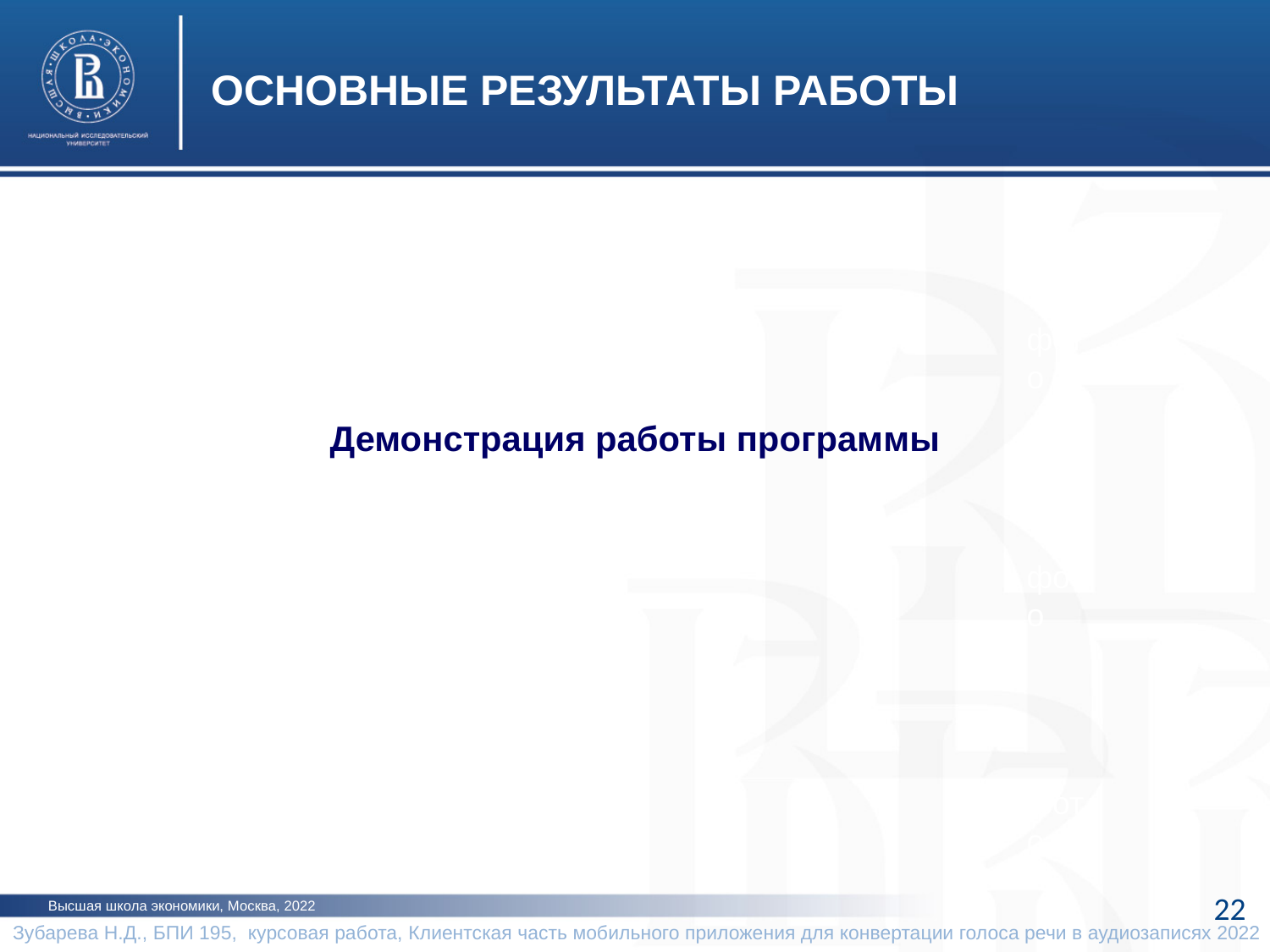

ОСНОВНЫЕ РЕЗУЛЬТАТЫ РАБОТЫ
Демонстрация работы программы
фото
фото
фото
22
Высшая школа экономики, Москва, 2022
Зубарева Н.Д., БПИ 195,  курсовая работа, Клиентская часть мобильного приложения для конвертации голоса речи в аудиозаписях 2022